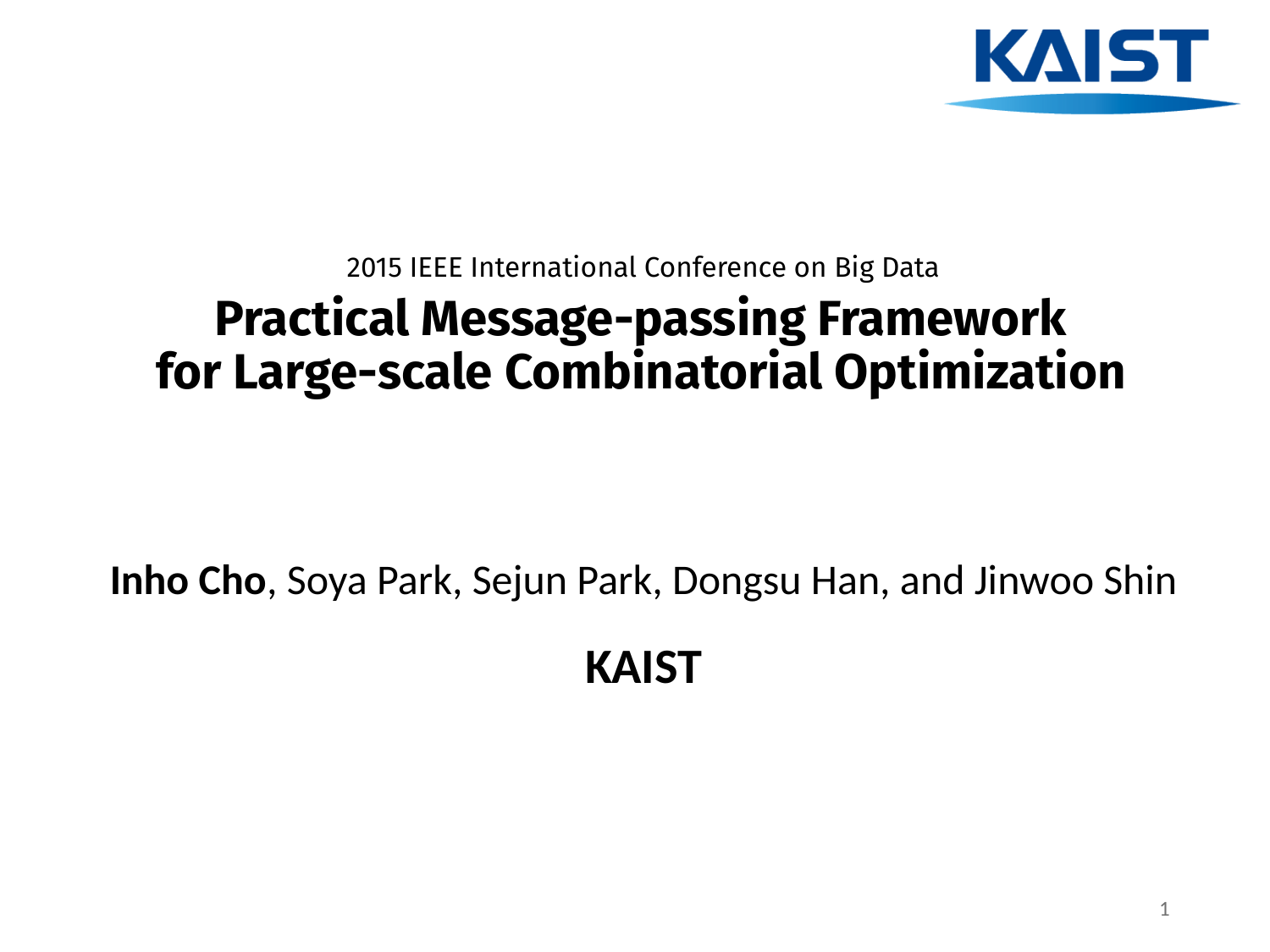

# Practical Message-passing Framework for Large-scale Combinatorial Optimization
2015 IEEE International Conference on Big Data
Inho Cho, Soya Park, Sejun Park, Dongsu Han, and Jinwoo Shin

KAIST
1